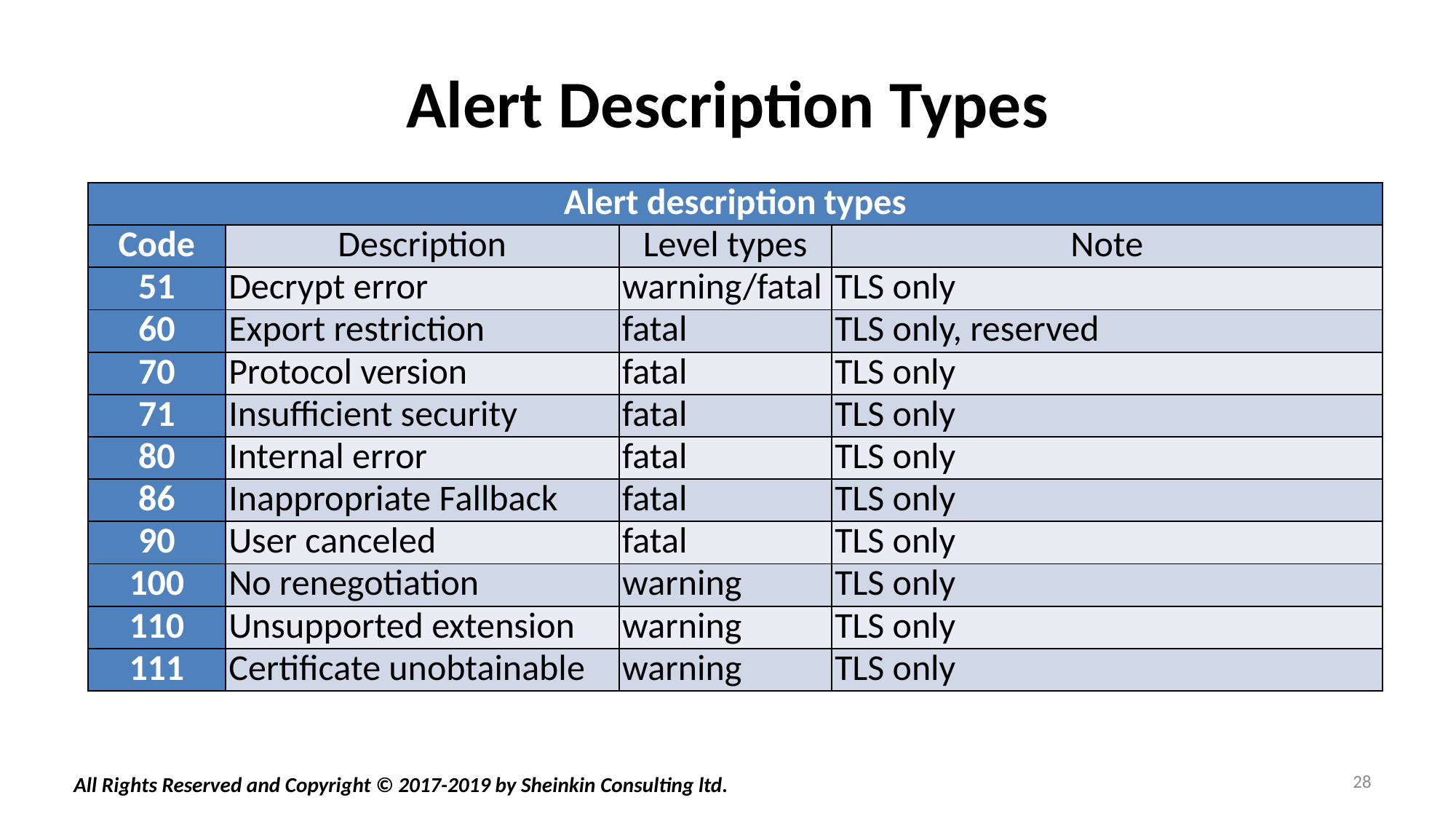

# Alert Description Types
| Alert description types |  |  |  |
| --- | --- | --- | --- |
| Code | Description | Level types | Note |
| 51 | Decrypt error | warning/fatal | TLS only |
| 60 | Export restriction | fatal | TLS only, reserved |
| 70 | Protocol version | fatal | TLS only |
| 71 | Insufficient security | fatal | TLS only |
| 80 | Internal error | fatal | TLS only |
| 86 | Inappropriate Fallback | fatal | TLS only |
| 90 | User canceled | fatal | TLS only |
| 100 | No renegotiation | warning | TLS only |
| 110 | Unsupported extension | warning | TLS only |
| 111 | Certificate unobtainable | warning | TLS only |
28